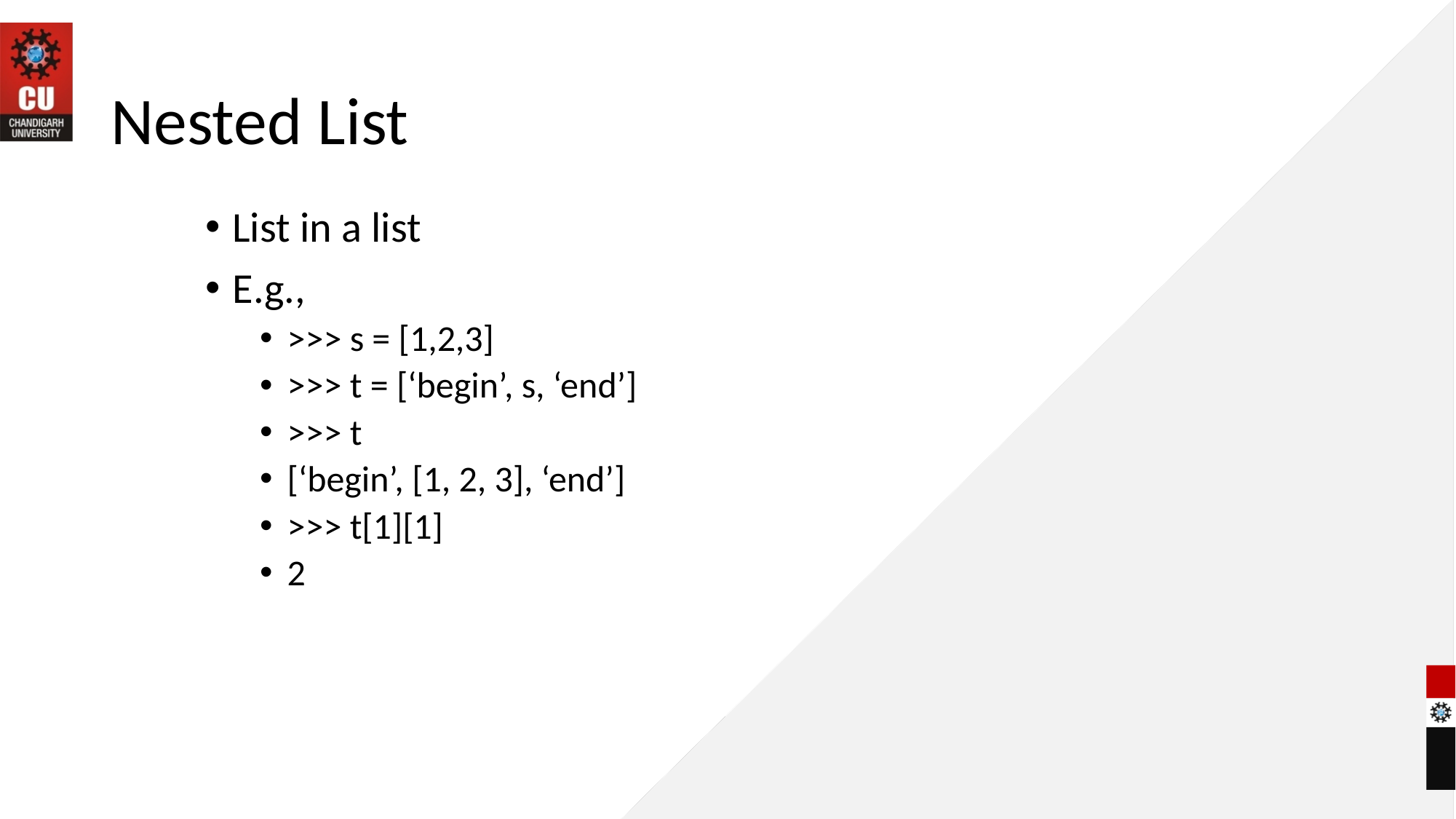

# Nested List
List in a list
E.g.,
>>> s = [1,2,3]
>>> t = [‘begin’, s, ‘end’]
>>> t
[‘begin’, [1, 2, 3], ‘end’]
>>> t[1][1]
2